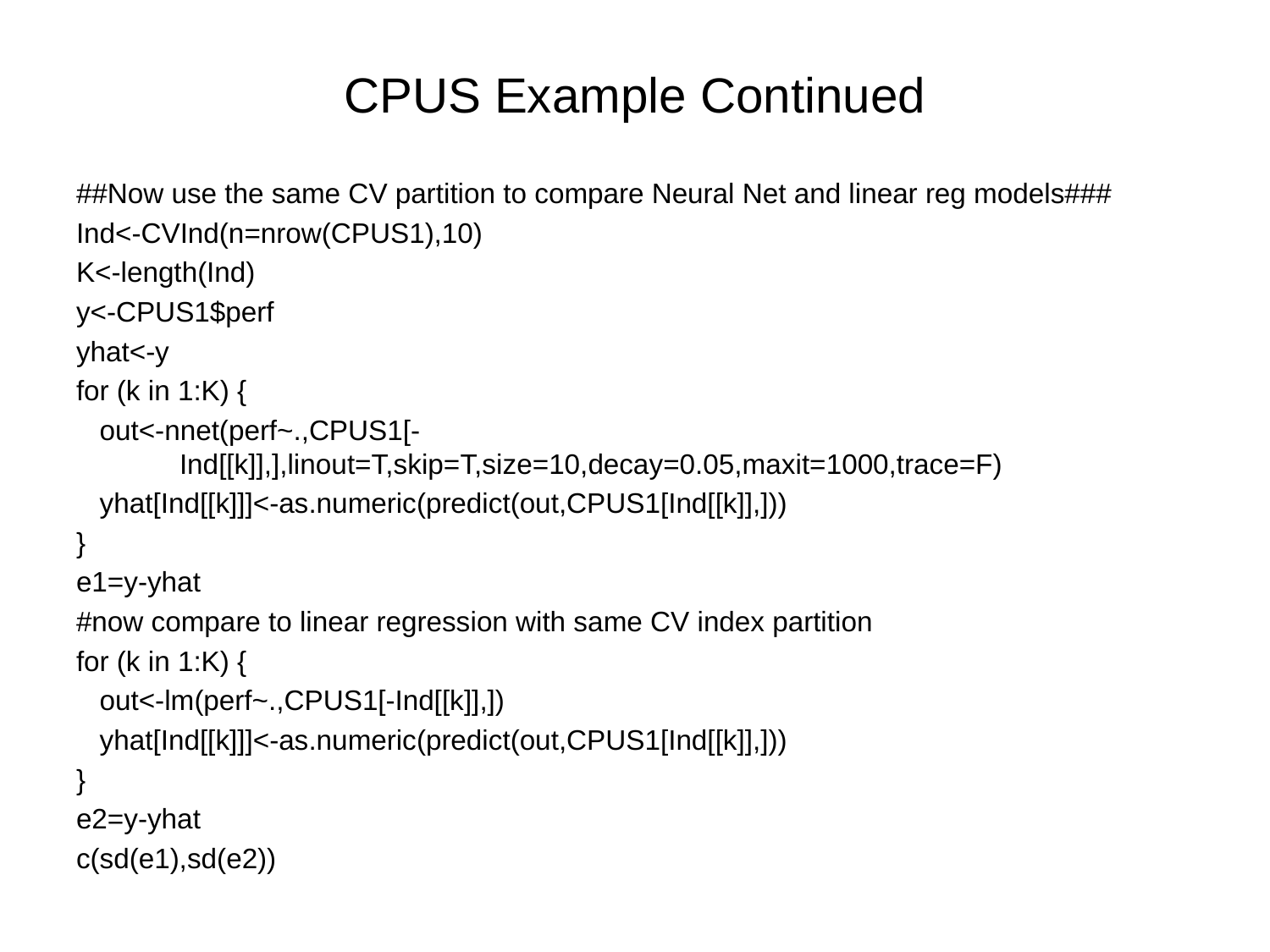

# CPUS Example Continued
##Now use the same CV partition to compare Neural Net and linear reg models###
Ind<-CVInd(n=nrow(CPUS1),10)
K<-length(Ind)
y<-CPUS1$perf
yhat<-y
for (k in 1:K) {
   out<-nnet(perf~.,CPUS1[-Ind[[k]],],linout=T,skip=T,size=10,decay=0.05,maxit=1000,trace=F)
   yhat[Ind[[k]]]<-as.numeric(predict(out,CPUS1[Ind[[k]],]))
}
e1=y-yhat
#now compare to linear regression with same CV index partition
for (k in 1:K) {
   out<-lm(perf~.,CPUS1[-Ind[[k]],])
   yhat[Ind[[k]]]<-as.numeric(predict(out,CPUS1[Ind[[k]],]))
}
e2=y-yhat
c(sd(e1),sd(e2))